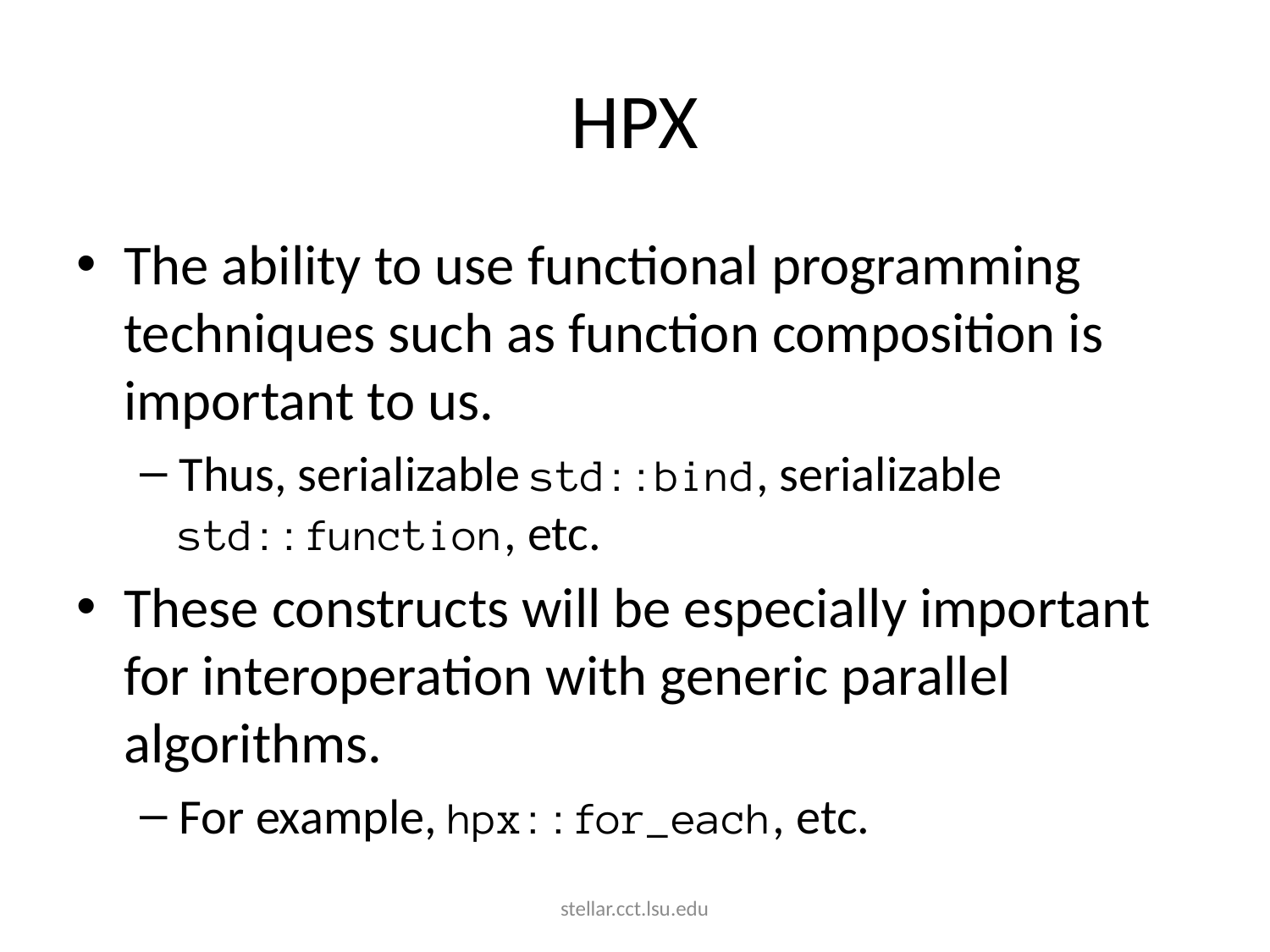

# HPX
The ability to use functional programming techniques such as function composition is important to us.
Thus, serializable std::bind, serializable std::function, etc.
These constructs will be especially important for interoperation with generic parallel algorithms.
For example, hpx::for_each, etc.
stellar.cct.lsu.edu